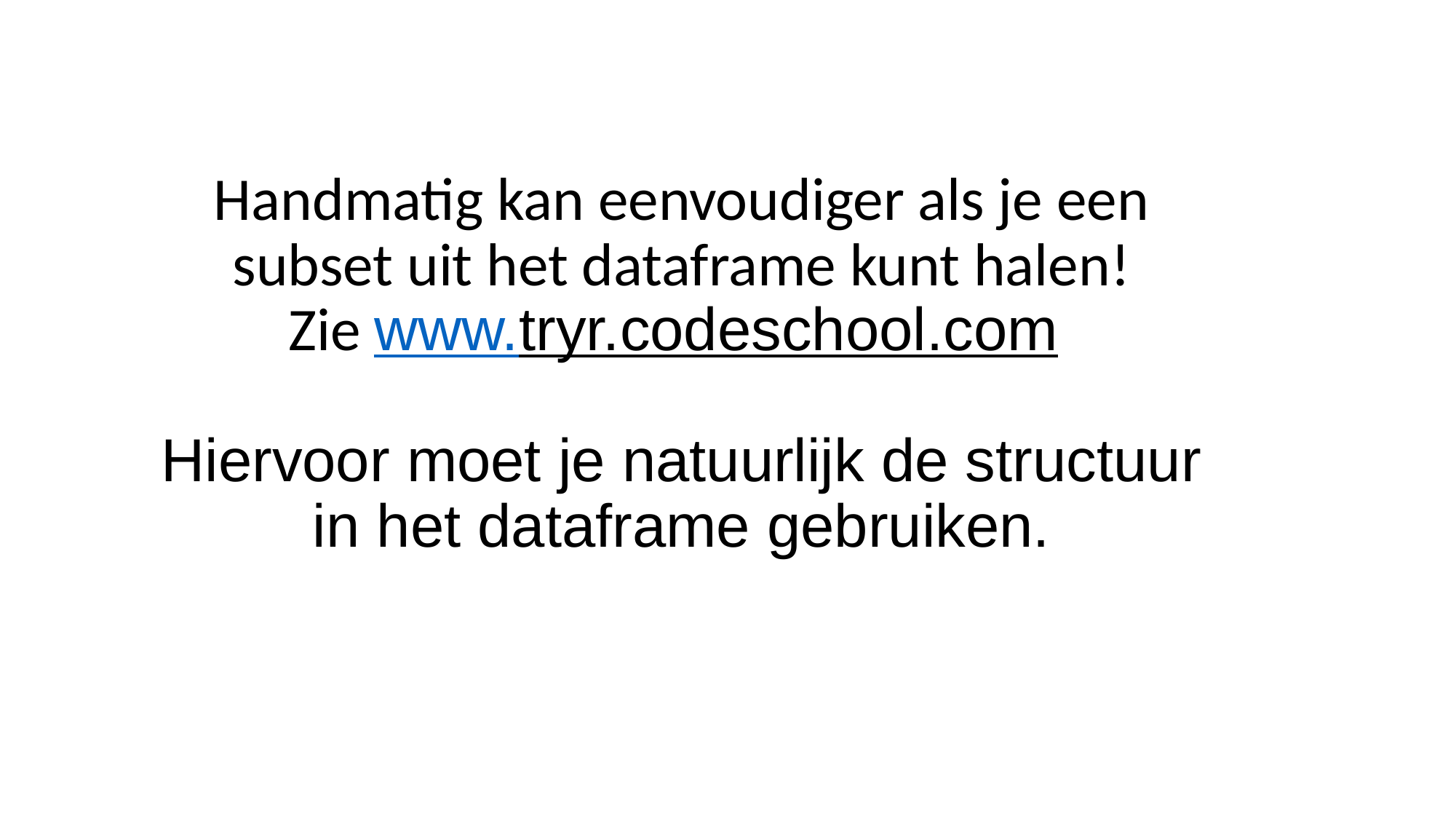

# Handmatig kan eenvoudiger als je een subset uit het dataframe kunt halen! Zie www.tryr.codeschool.com Hiervoor moet je natuurlijk de structuur in het dataframe gebruiken.